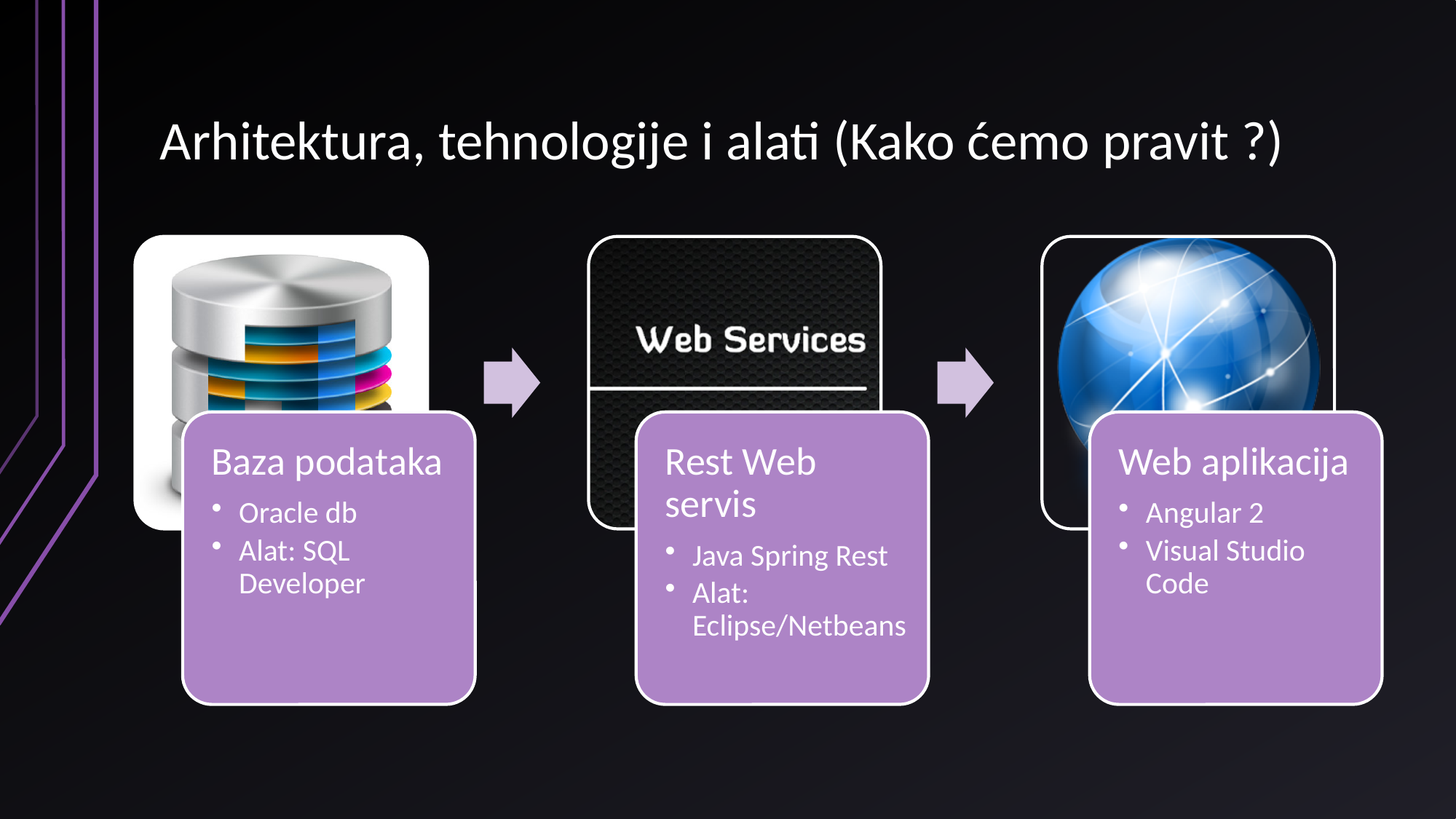

# Arhitektura, tehnologije i alati (Kako ćemo pravit ?)
Baza podataka
Oracle db
Alat: SQL Developer

Rest Web servis
Java Spring Rest
Alat: Eclipse/Netbeans

Web aplikacija
Angular 2
Visual Studio Code